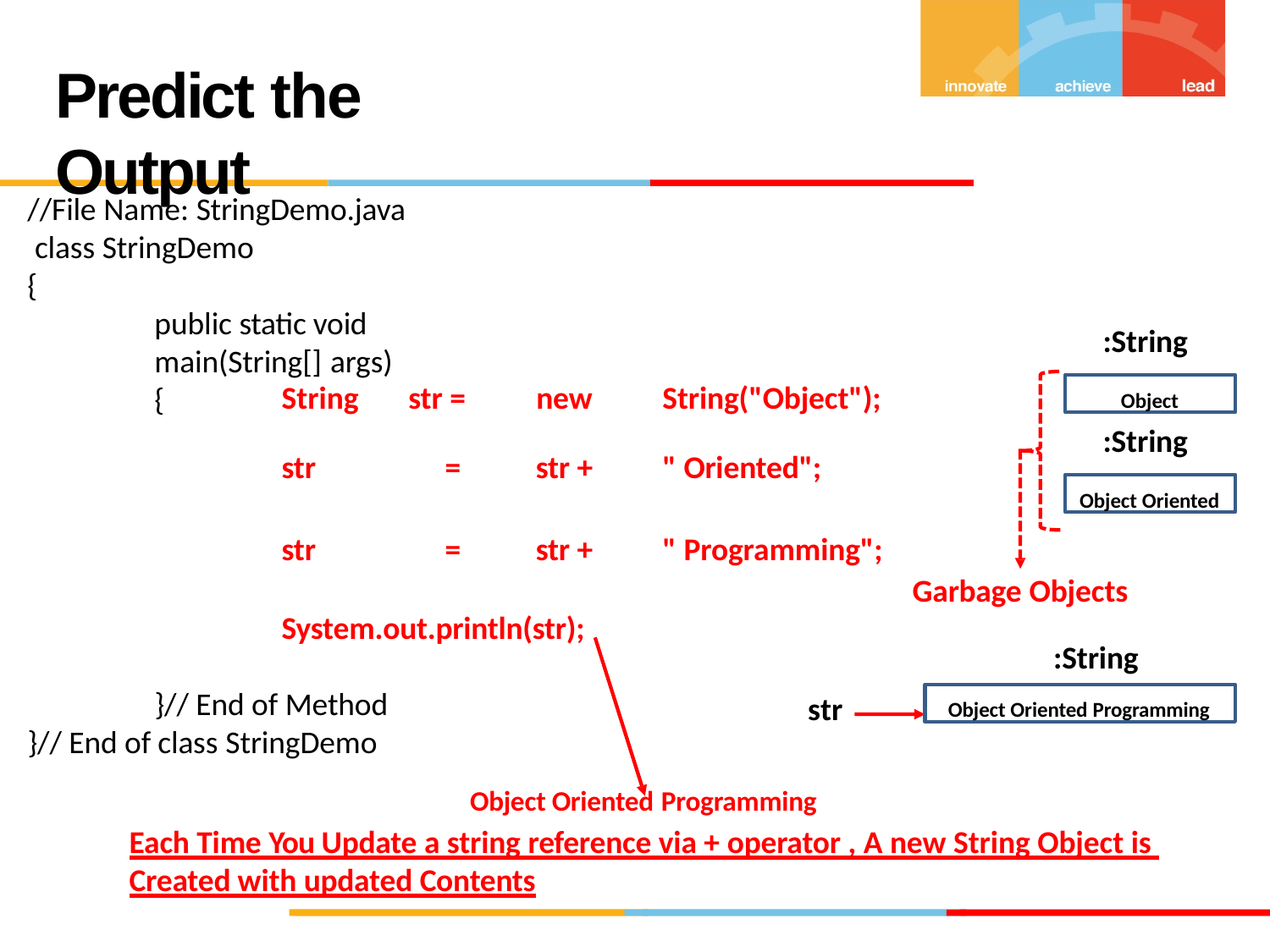

# Predict the Output
//File Name: StringDemo.java  class StringDemo
{
public static void main(String[] args)
{
:String

Object
| String | str = | new | String("Object"); |
| --- | --- | --- | --- |
| str | = | str + | " Oriented"; |
| str | = | str + | " Programming"; |
:String

Object Oriented
Garbage Objects
System.out.println(str);
:String

}// End of Method
}// End of class StringDemo
Object Oriented Programming
str

Object Oriented Programming
Each Time You Update a string reference via + operator , A new String Object is  Created with updated Contents